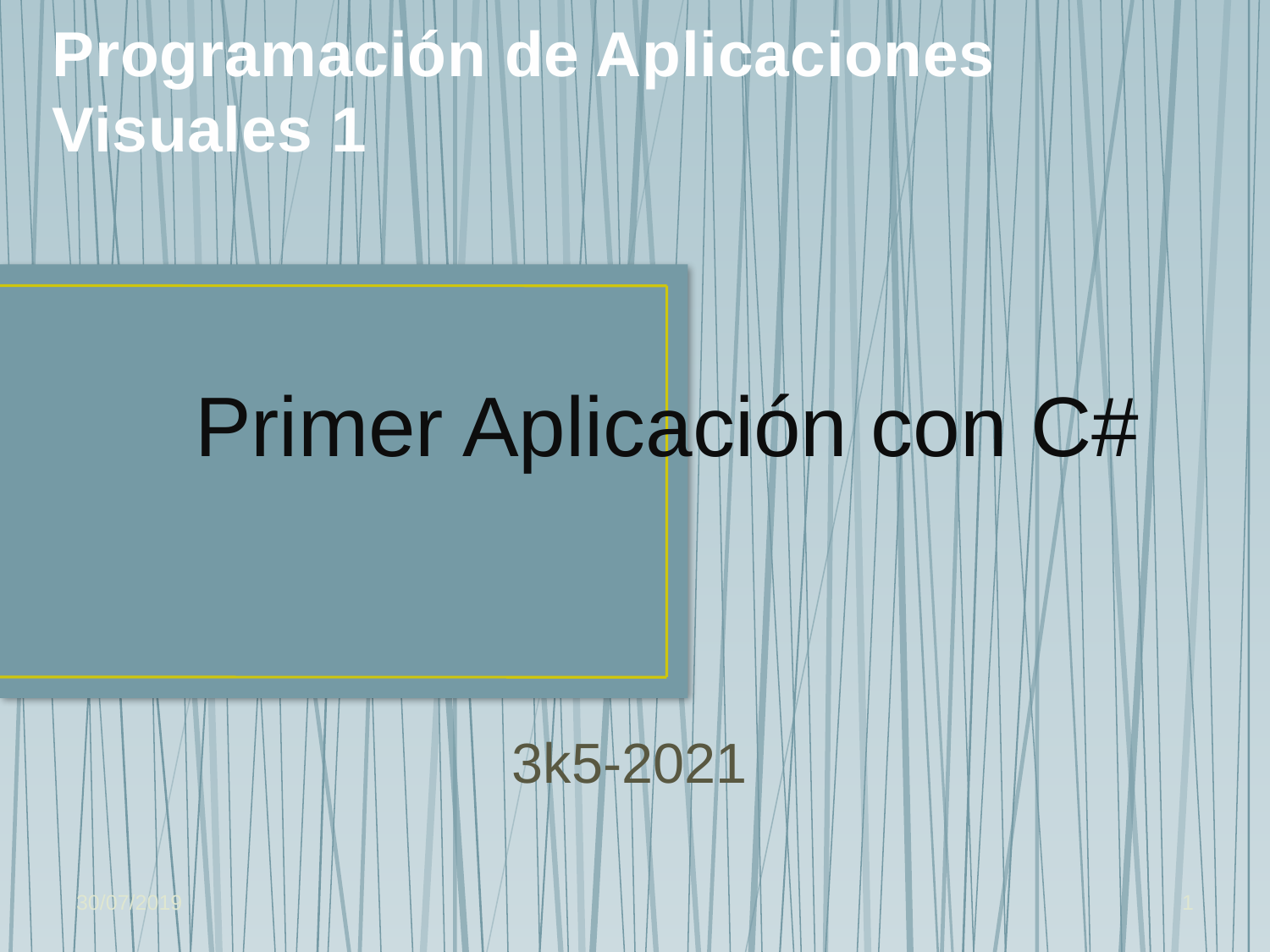

# Programación de Aplicaciones Visuales 1
Primer Aplicación con C#
3k5-2021
30/07/2019
1